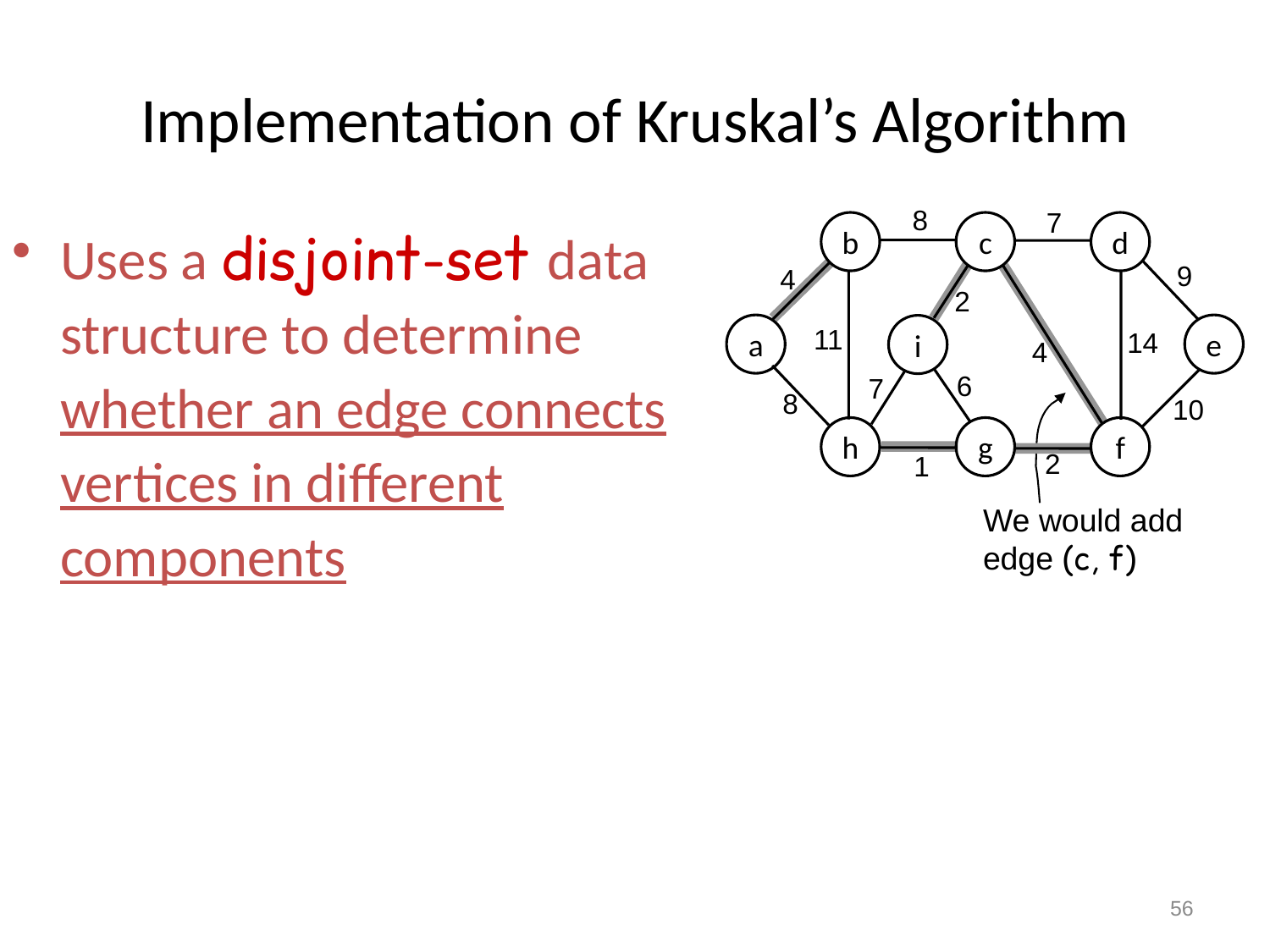

# Implementation of Kruskal’s Algorithm
8
7
b
c
d

9
4

2
a
e
i
11
14
4
6
7

8
10
h
g
f
2
1

Uses a disjoint-set data structure to determine whether an edge connects vertices in different components

We would add
edge (c, f)
56